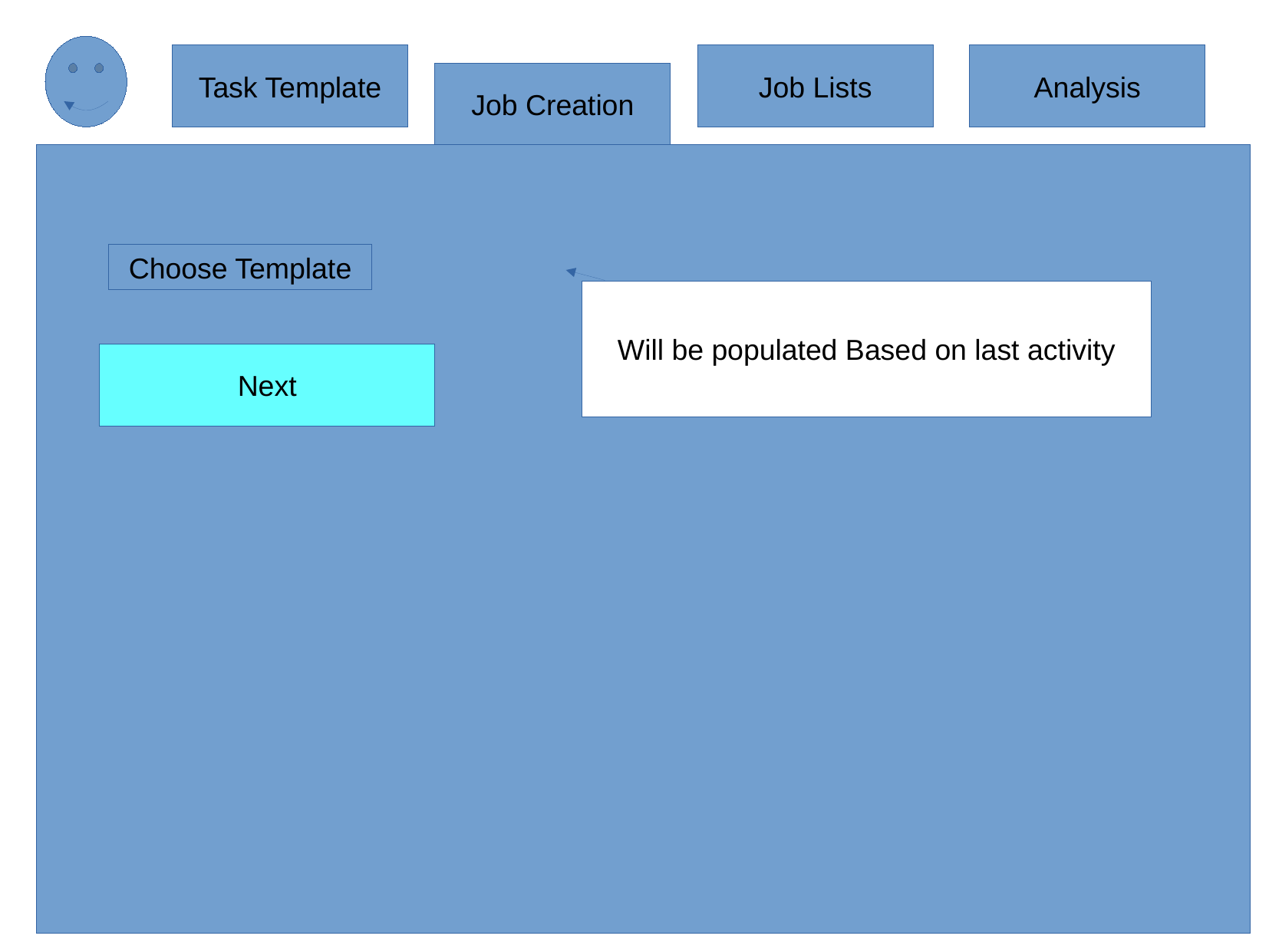

Task Template
Job Lists
Analysis
Job Creation

Choose Template
Will be populated Based on last activity
Next